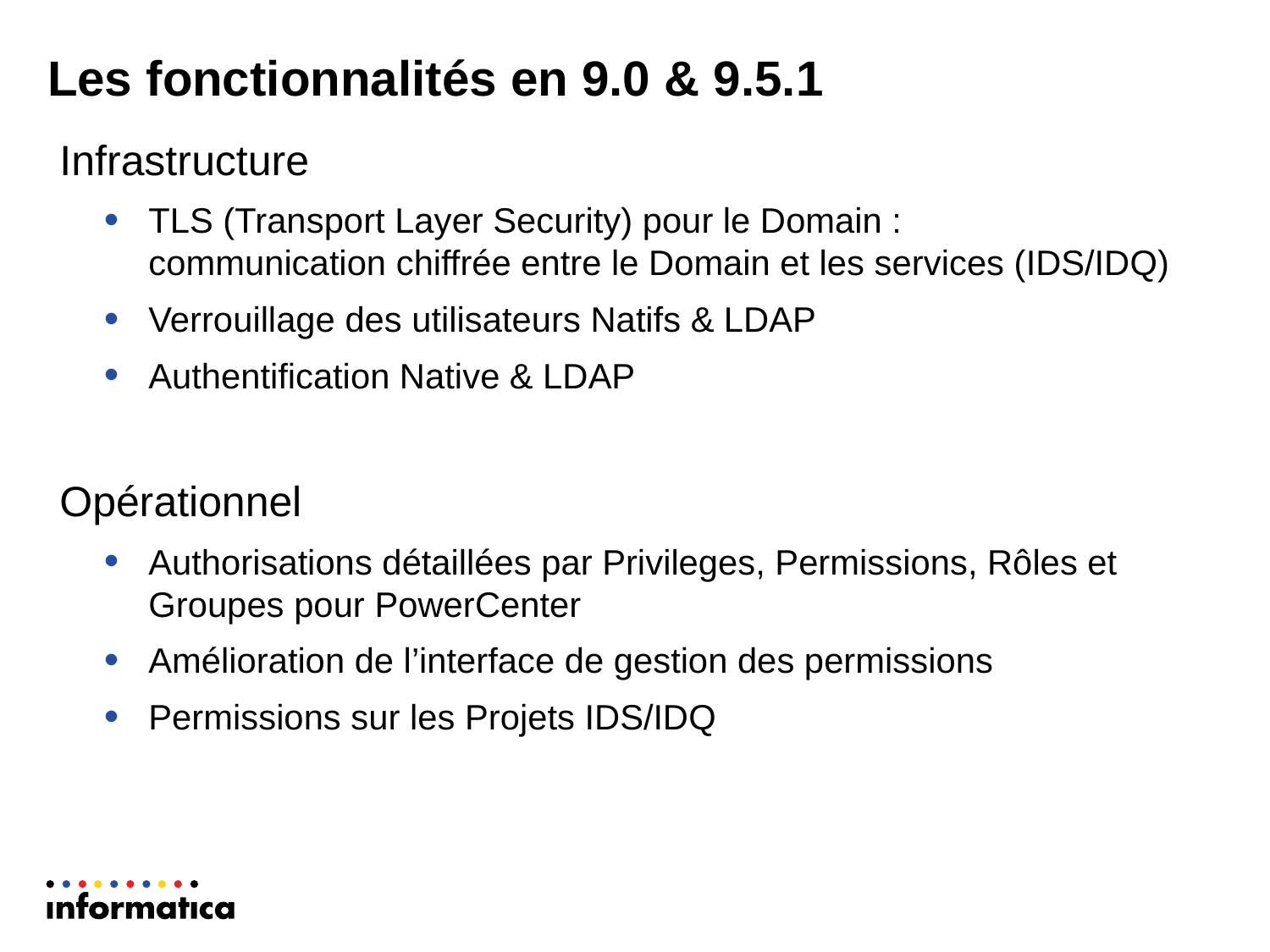

# Les fonctionnalités en 9.0 & 9.5.1
Infrastructure
TLS (Transport Layer Security) pour le Domain :
communication chiffrée entre le Domain et les services (IDS/IDQ)
Verrouillage des utilisateurs Natifs & LDAP
Authentification Native & LDAP

Opérationnel
Authorisations détaillées par Privileges, Permissions, Rôles et Groupes pour PowerCenter
Amélioration de l’interface de gestion des permissions
Permissions sur les Projets IDS/IDQ